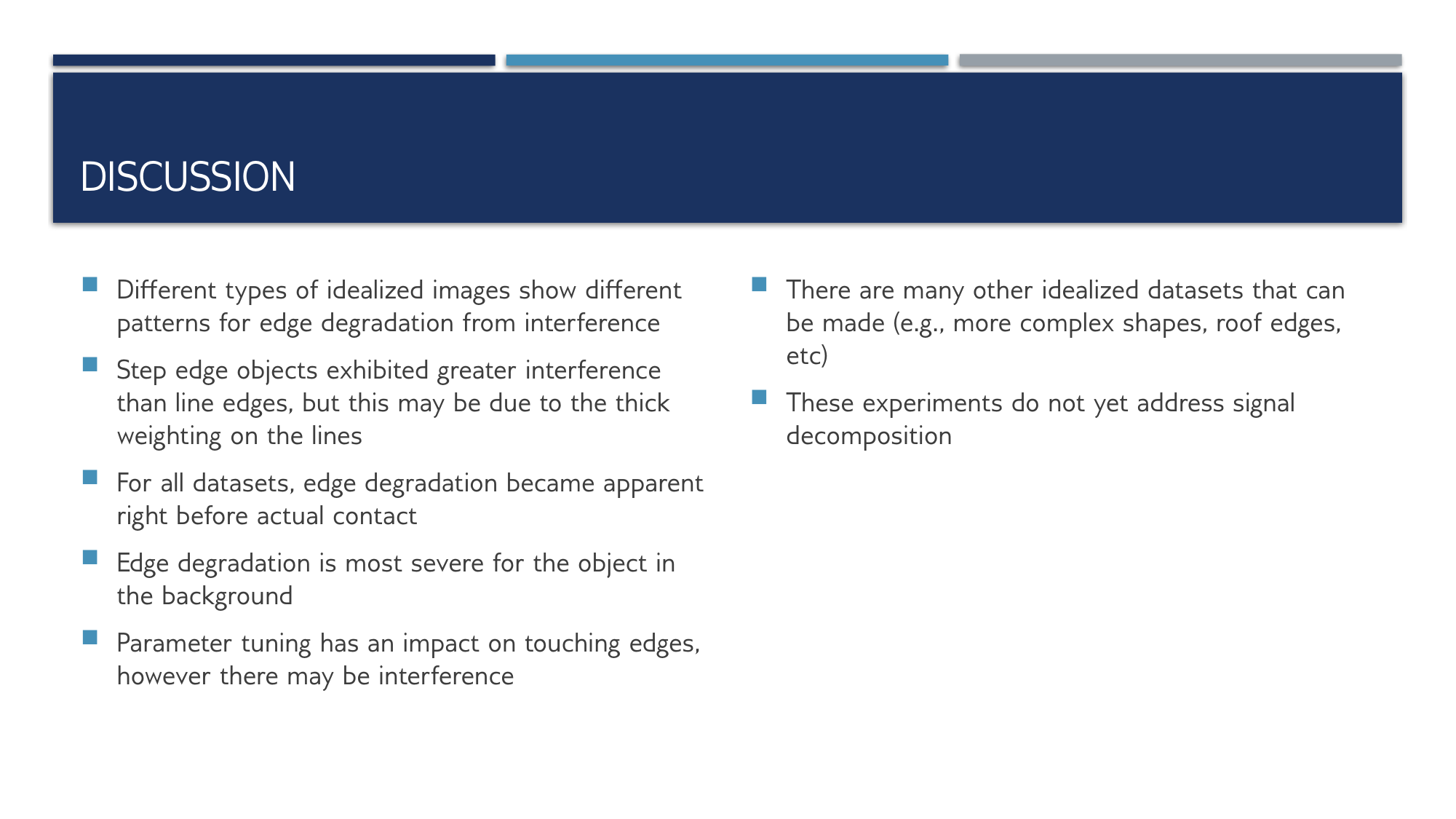

# Discussion
Different types of idealized images show different patterns for edge degradation from interference
Step edge objects exhibited greater interference than line edges, but this may be due to the thick weighting on the lines
For all datasets, edge degradation became apparent right before actual contact
Edge degradation is most severe for the object in the background
Parameter tuning has an impact on touching edges, however there may be interference

There are many other idealized datasets that can be made (e.g., more complex shapes, roof edges, etc)
These experiments do not yet address signal decomposition